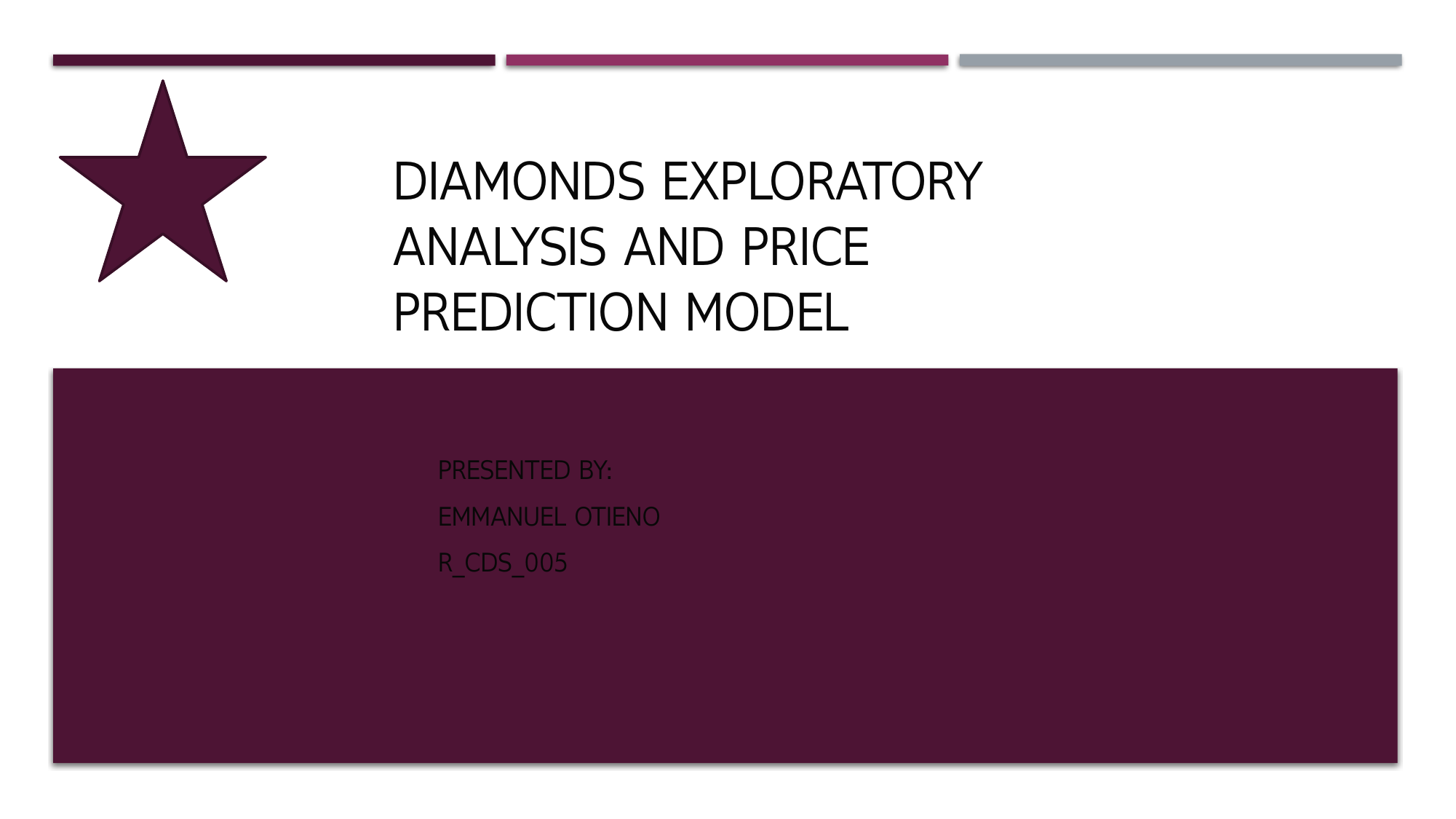

# DIAMONDS EXPLORATORY ANALYSIS AND PRICE PREDICTION MODEL
Presented by:
Emmanuel Otieno
r_cds_005